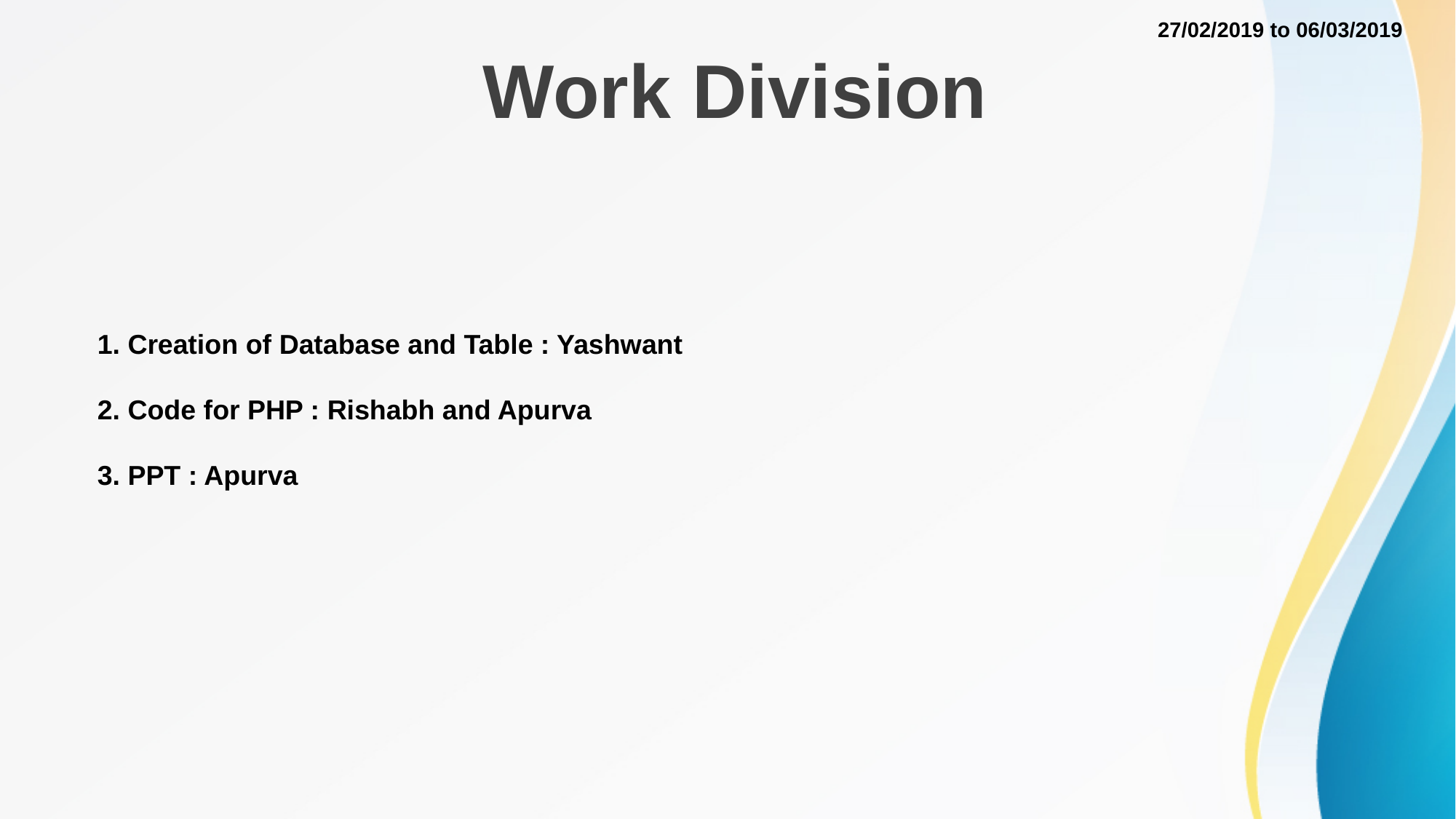

27/02/2019 to 06/03/2019
Work Division
1. Creation of Database and Table : Yashwant

2. Code for PHP : Rishabh and Apurva

3. PPT : Apurva